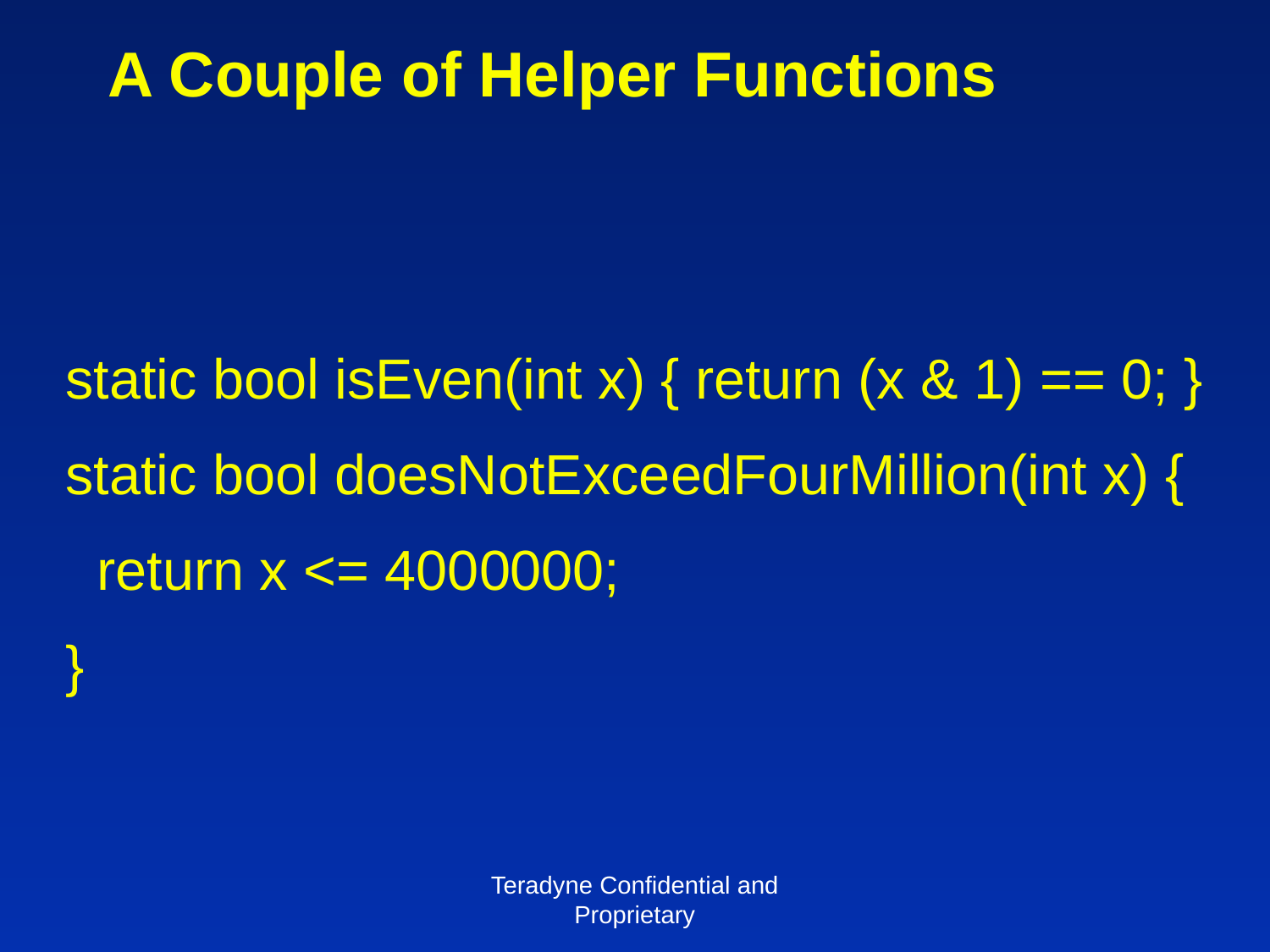

# A Couple of Helper Functions
static bool isEven(int x) { return (x & 1) == 0; }
static bool doesNotExceedFourMillion(int x) {
  return x <= 4000000;
}
Teradyne Confidential and Proprietary